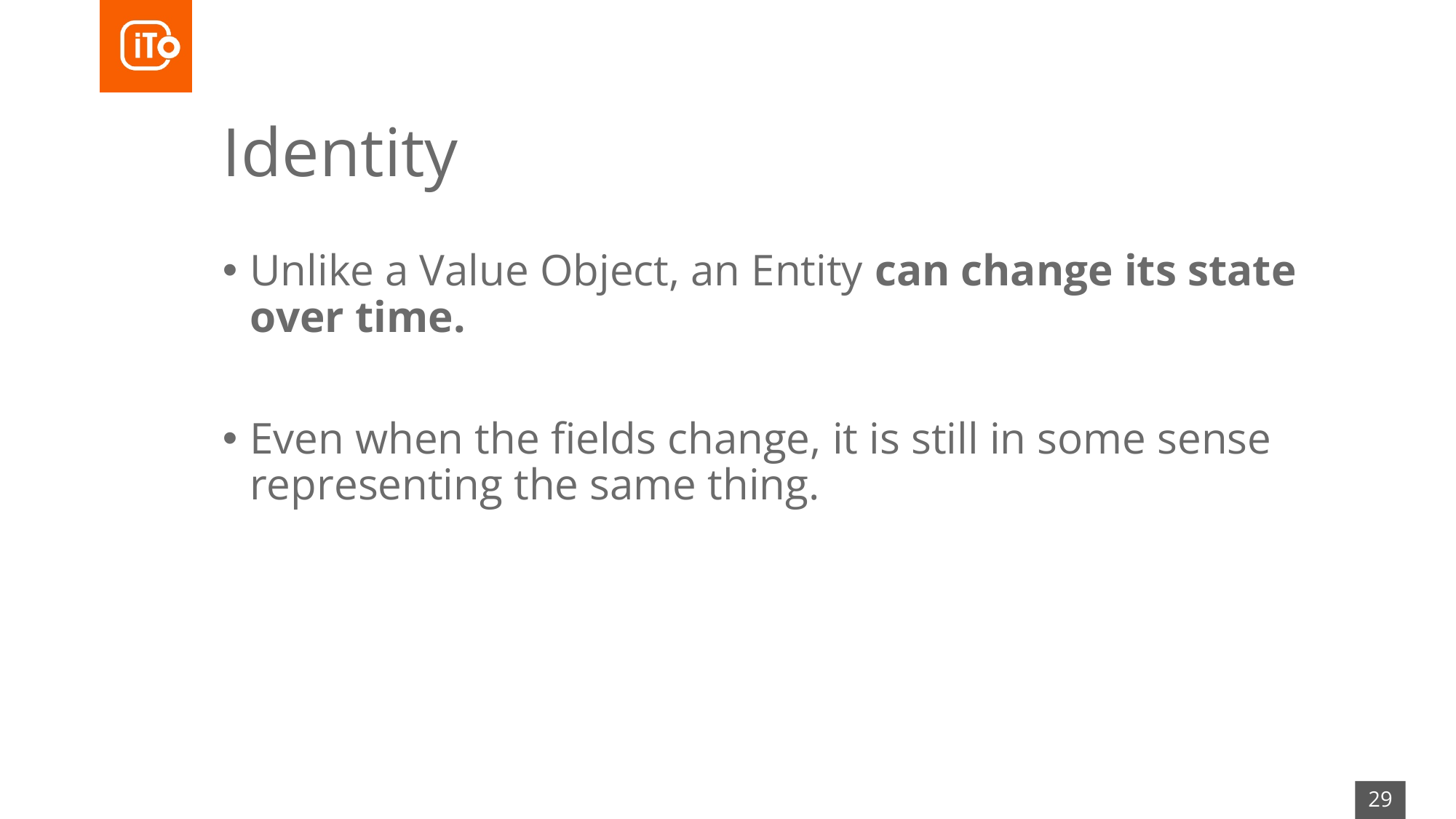

# Identity
Unlike a Value Object, an Entity can change its state over time.

Even when the fields change, it is still in some sense representing the same thing.
29